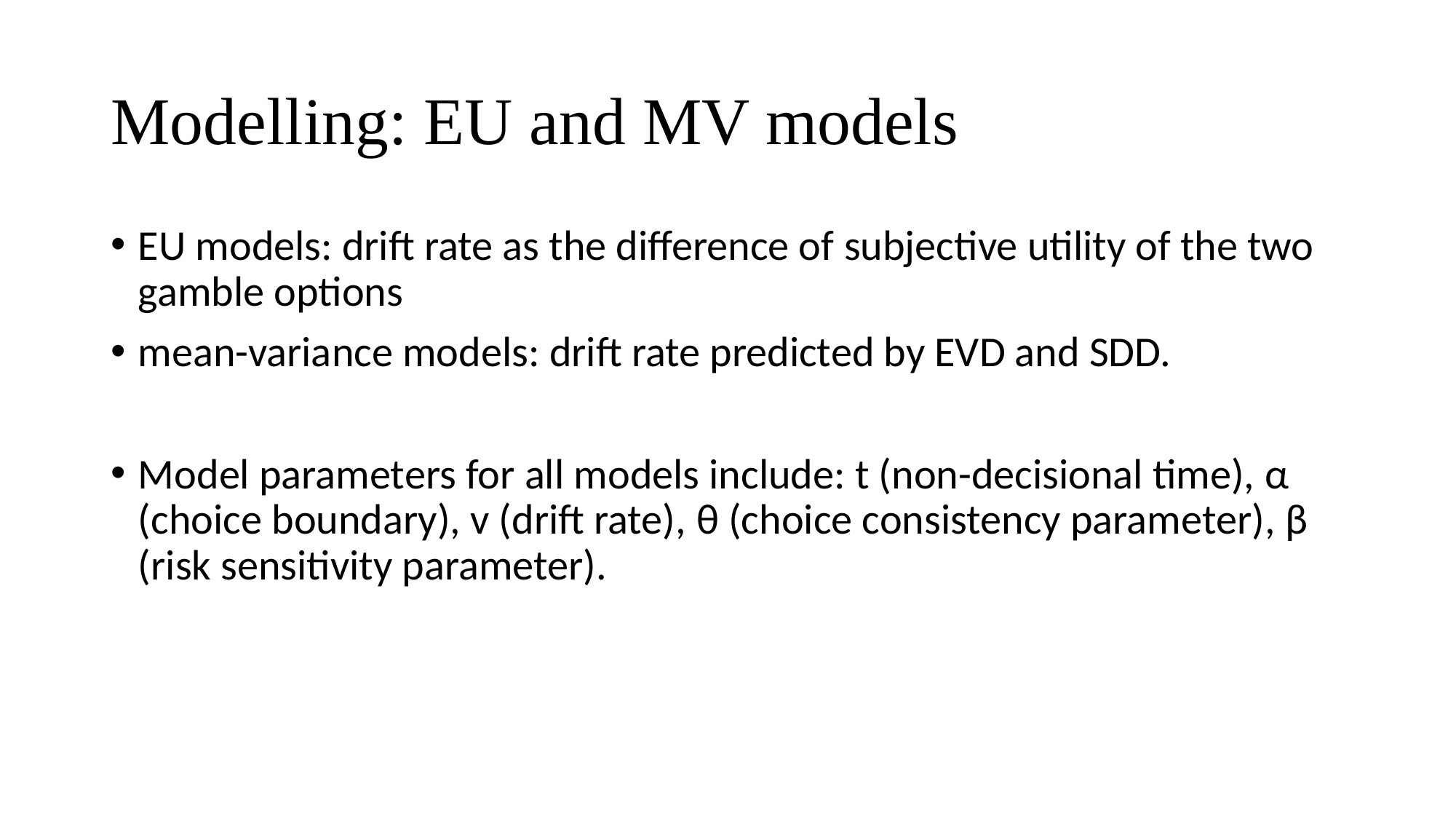

# Modelling: EU and MV models
EU models: drift rate as the difference of subjective utility of the two gamble options
mean-variance models: drift rate predicted by EVD and SDD.

Model parameters for all models include: t (non-decisional time), α (choice boundary), v (drift rate), θ (choice consistency parameter), β (risk sensitivity parameter).